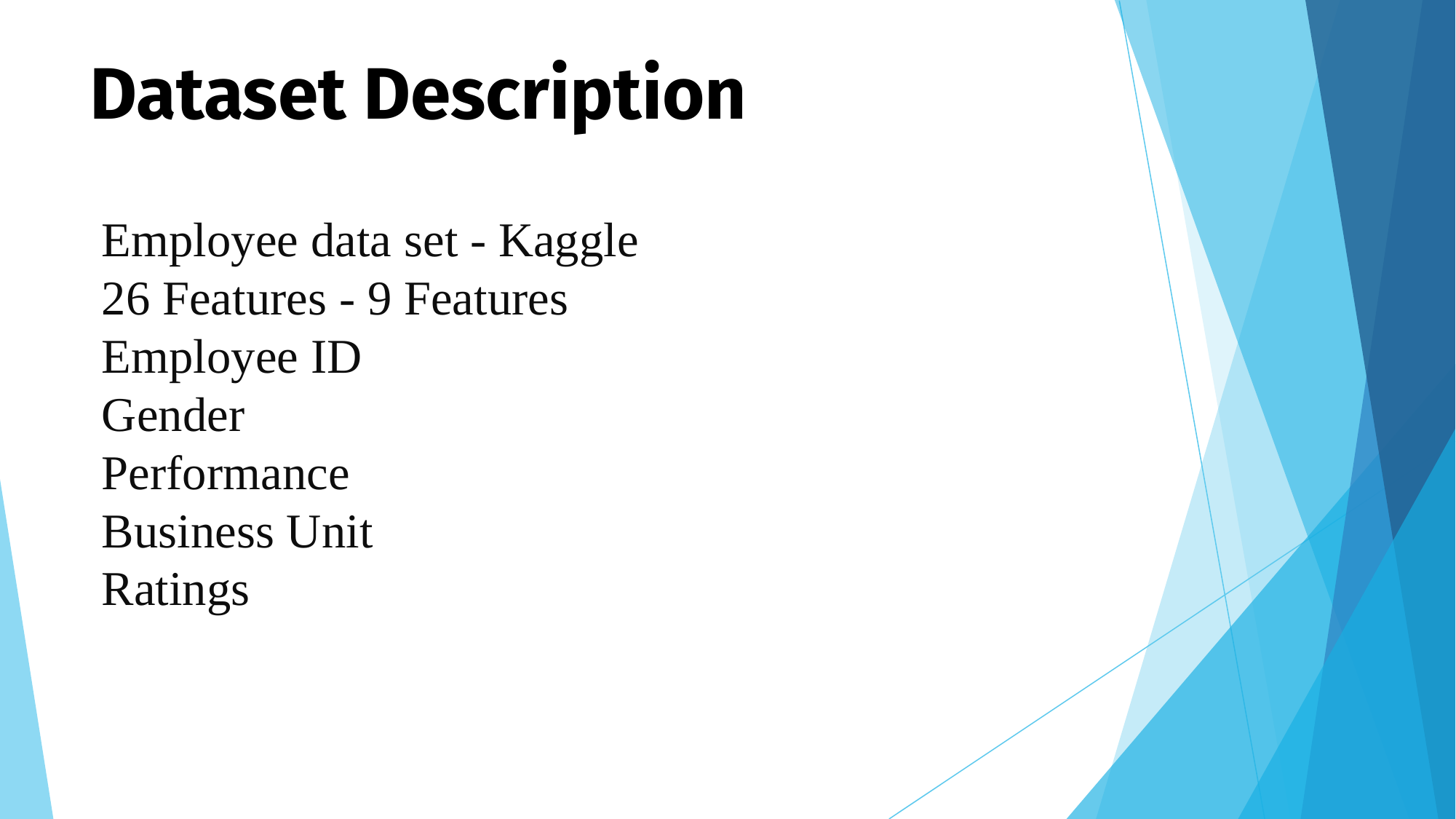

# Dataset Description
Employee data set - Kaggle
26 Features - 9 Features
Employee ID
Gender
Performance
Business Unit
Ratings